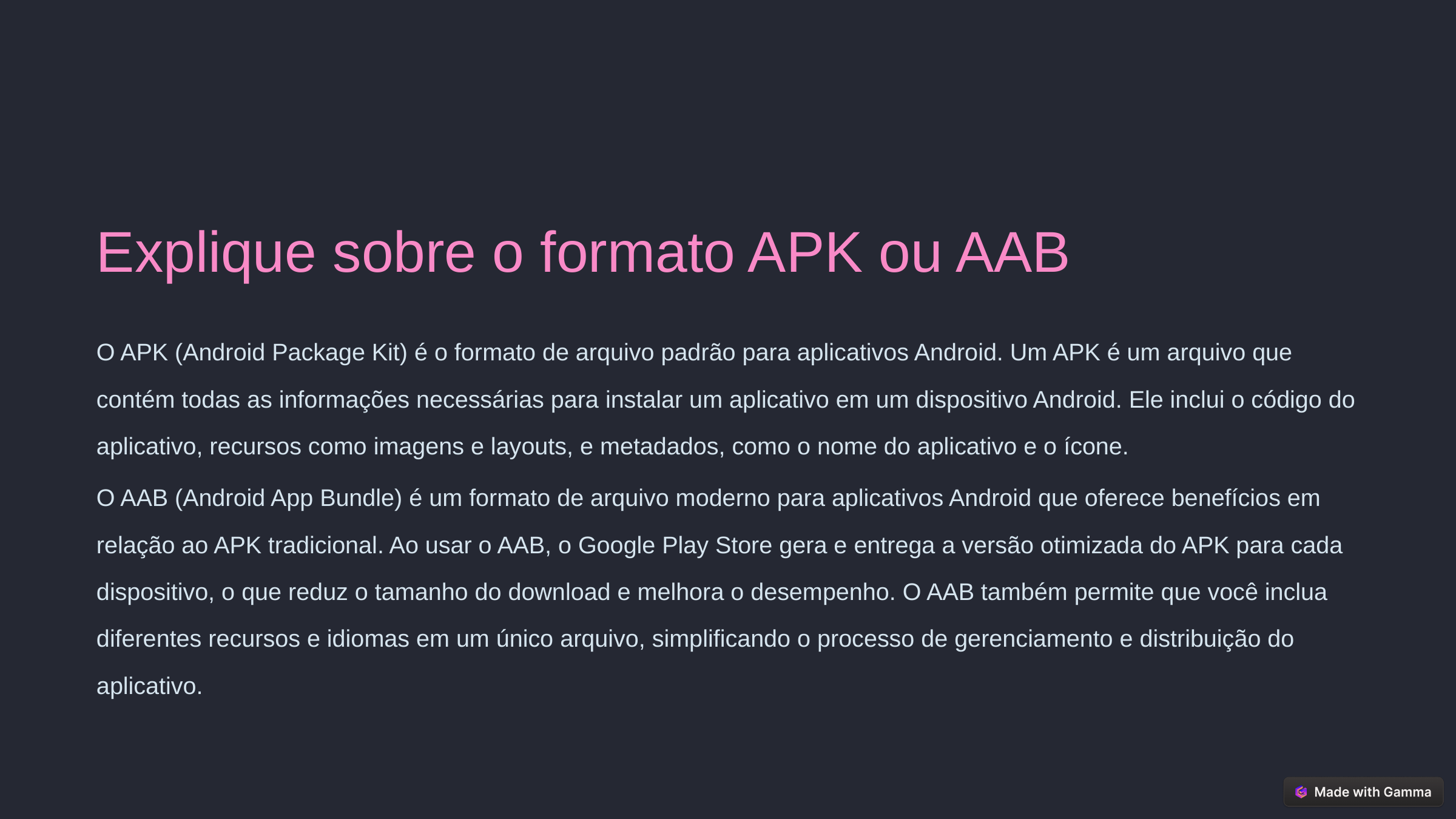

Explique sobre o formato APK ou AAB
O APK (Android Package Kit) é o formato de arquivo padrão para aplicativos Android. Um APK é um arquivo que contém todas as informações necessárias para instalar um aplicativo em um dispositivo Android. Ele inclui o código do aplicativo, recursos como imagens e layouts, e metadados, como o nome do aplicativo e o ícone.
O AAB (Android App Bundle) é um formato de arquivo moderno para aplicativos Android que oferece benefícios em relação ao APK tradicional. Ao usar o AAB, o Google Play Store gera e entrega a versão otimizada do APK para cada dispositivo, o que reduz o tamanho do download e melhora o desempenho. O AAB também permite que você inclua diferentes recursos e idiomas em um único arquivo, simplificando o processo de gerenciamento e distribuição do aplicativo.